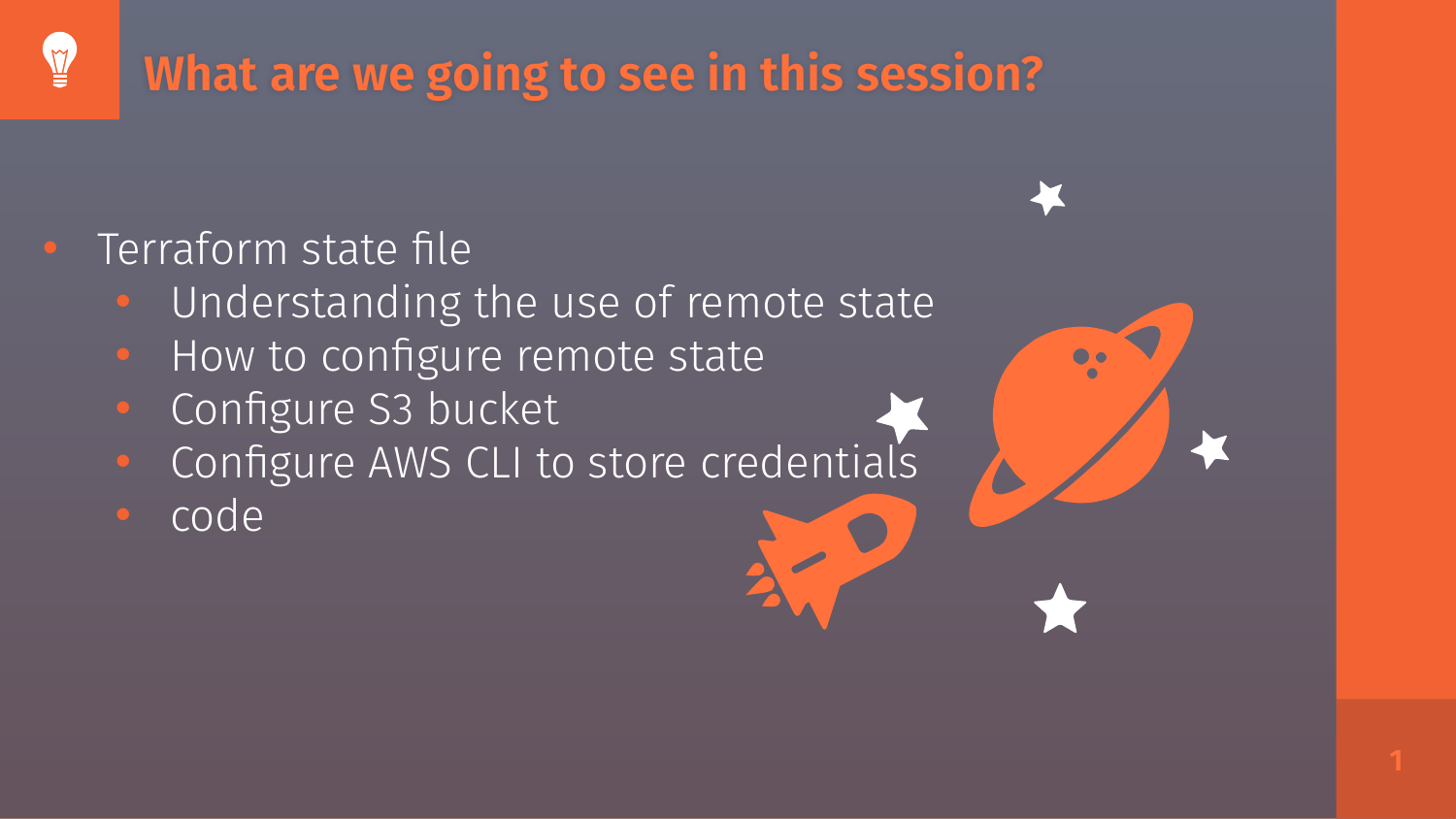

What are we going to see in this session?

Terraform state file
Understanding the use of remote state
How to configure remote state
Configure S3 bucket
Configure AWS CLI to store credentials
code

1